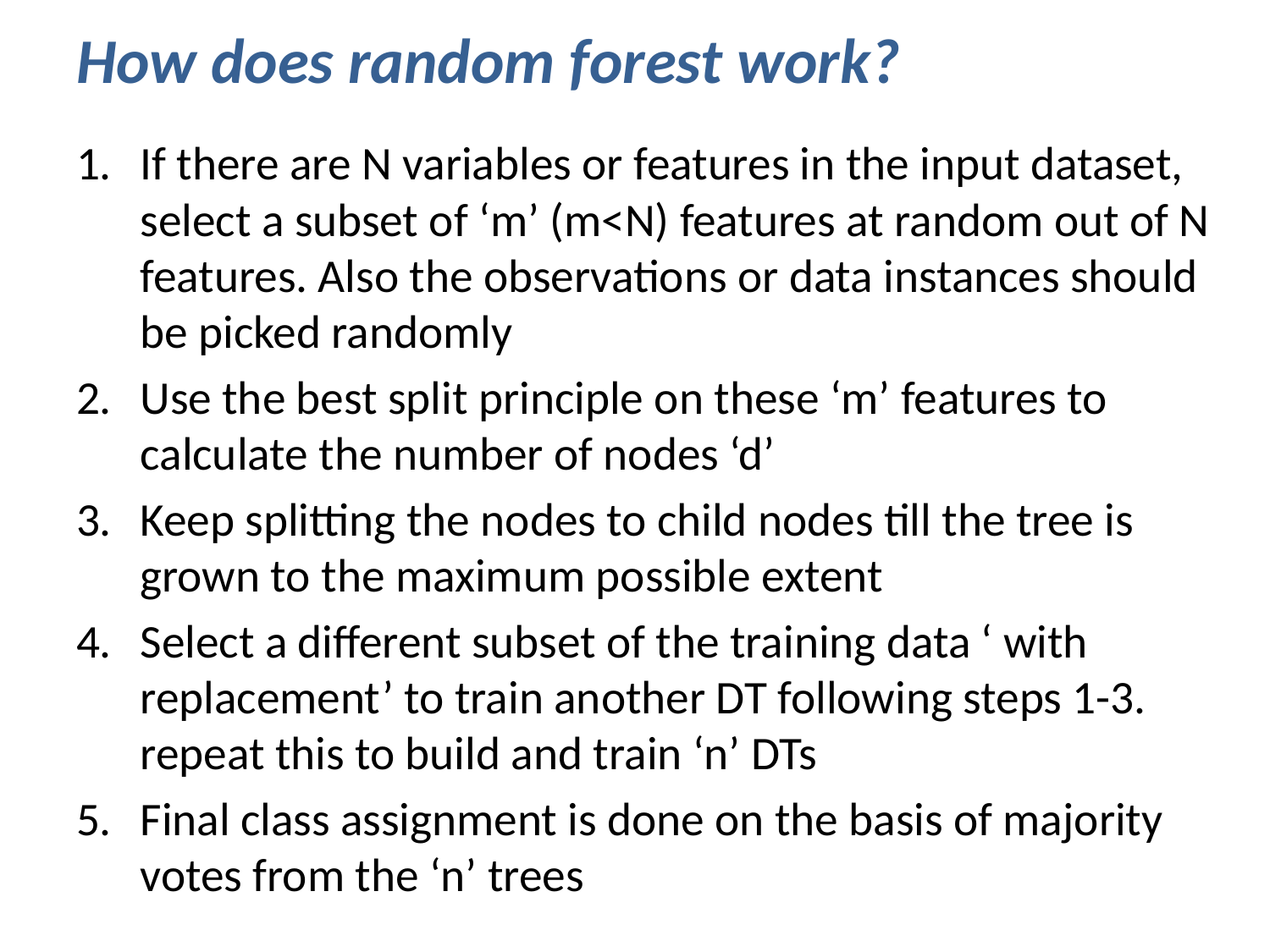

# How does random forest work?
If there are N variables or features in the input dataset, select a subset of ‘m’ (m<N) features at random out of N features. Also the observations or data instances should be picked randomly
Use the best split principle on these ‘m’ features to calculate the number of nodes ‘d’
Keep splitting the nodes to child nodes till the tree is grown to the maximum possible extent
Select a different subset of the training data ‘ with replacement’ to train another DT following steps 1-3. repeat this to build and train ‘n’ DTs
Final class assignment is done on the basis of majority votes from the ‘n’ trees